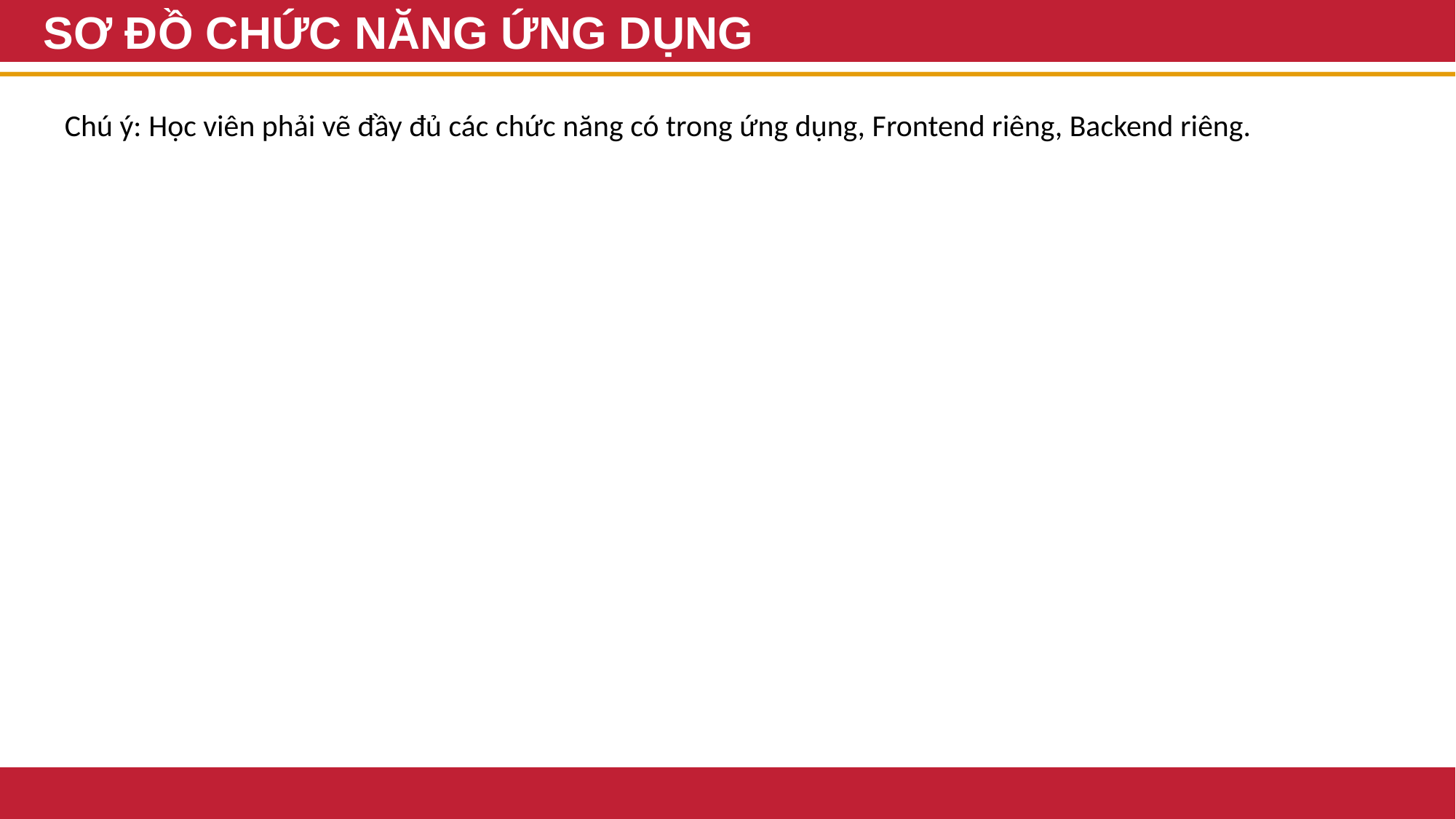

# SƠ ĐỒ CHỨC NĂNG ỨNG DỤNG
Chú ý: Học viên phải vẽ đầy đủ các chức năng có trong ứng dụng, Frontend riêng, Backend riêng.